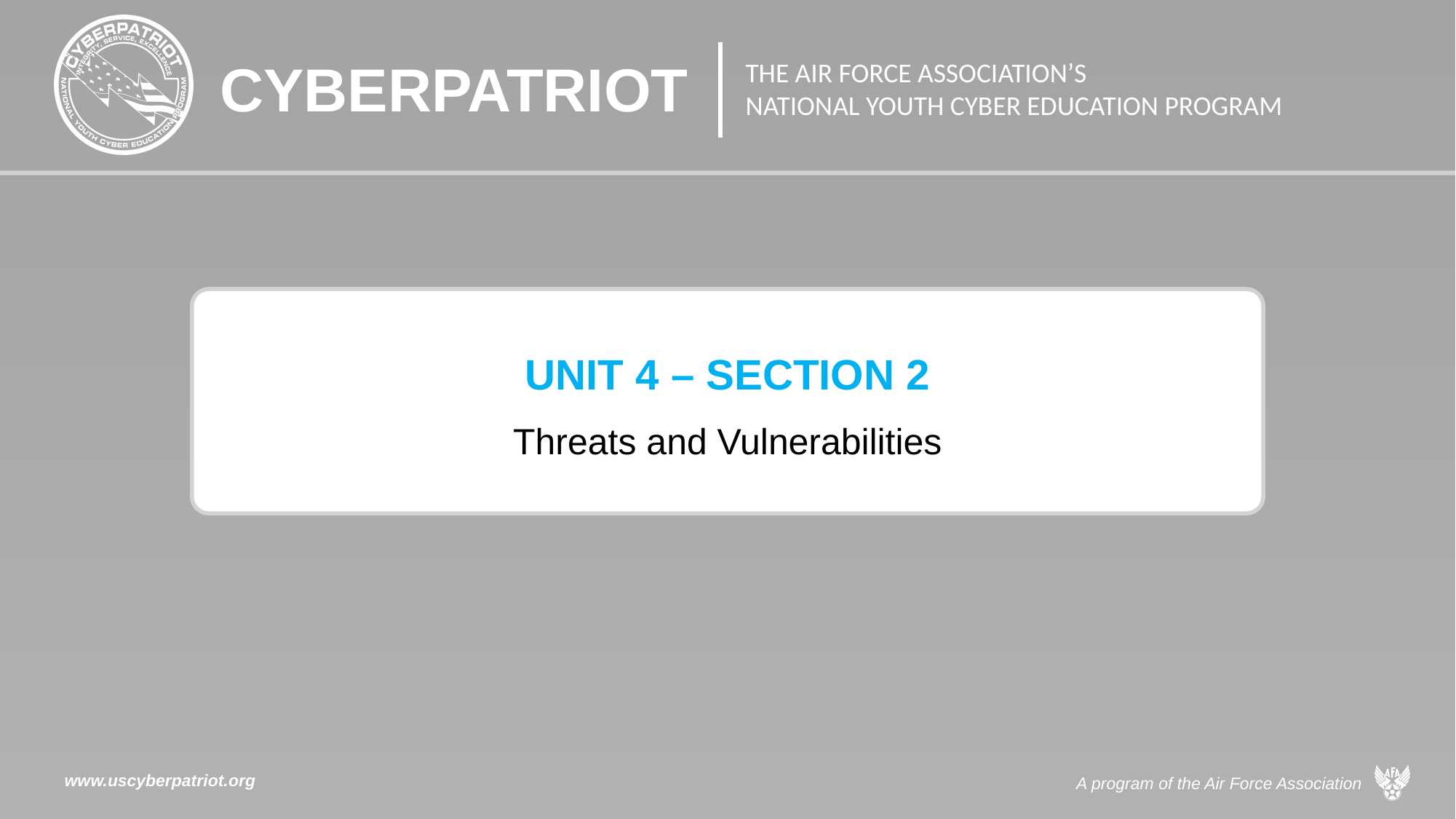

# UNIT 4 – SECTION 2 Threats and Vulnerabilities